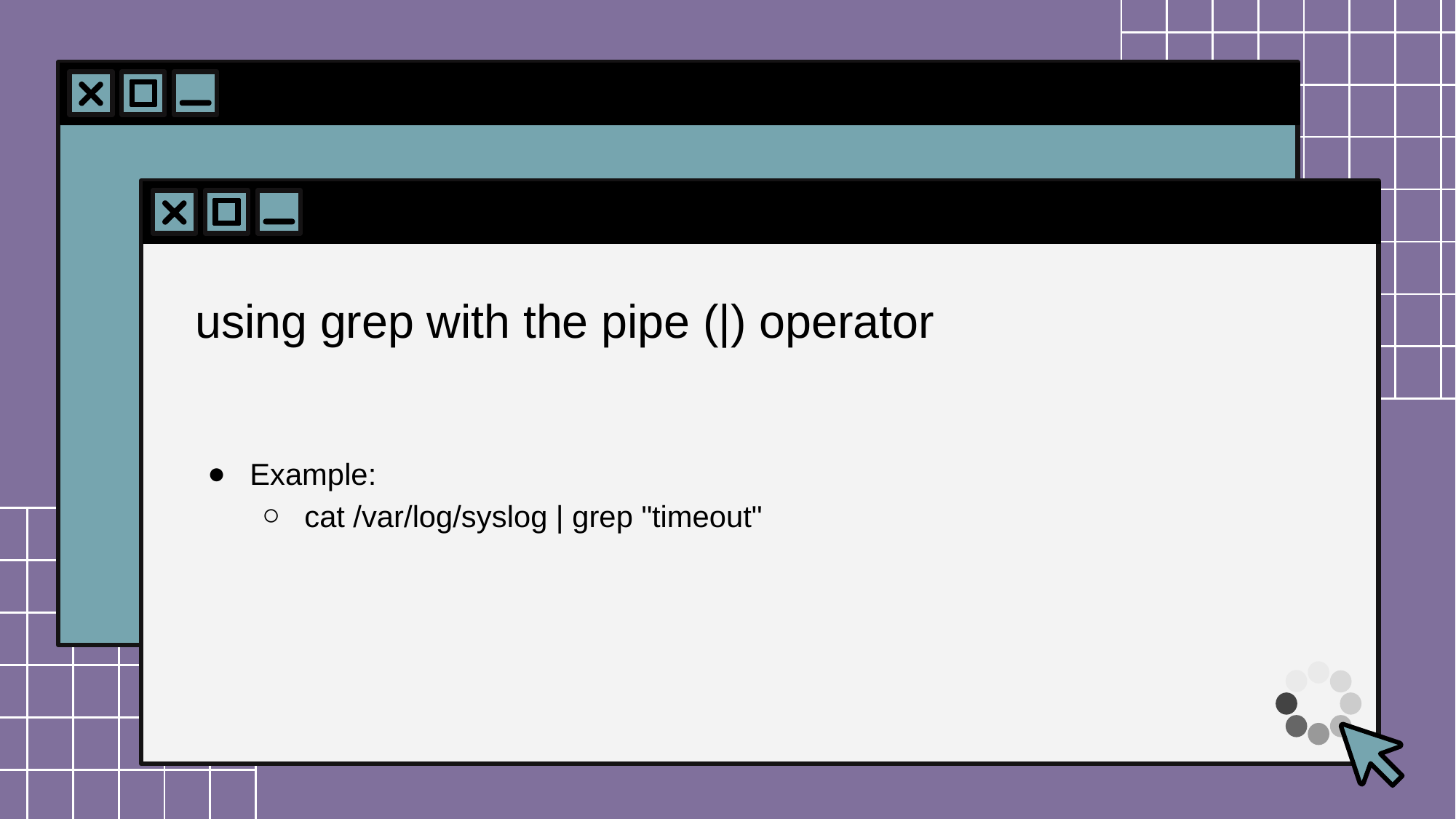

# using grep with the pipe (|) operator
Example:
cat /var/log/syslog | grep "timeout"